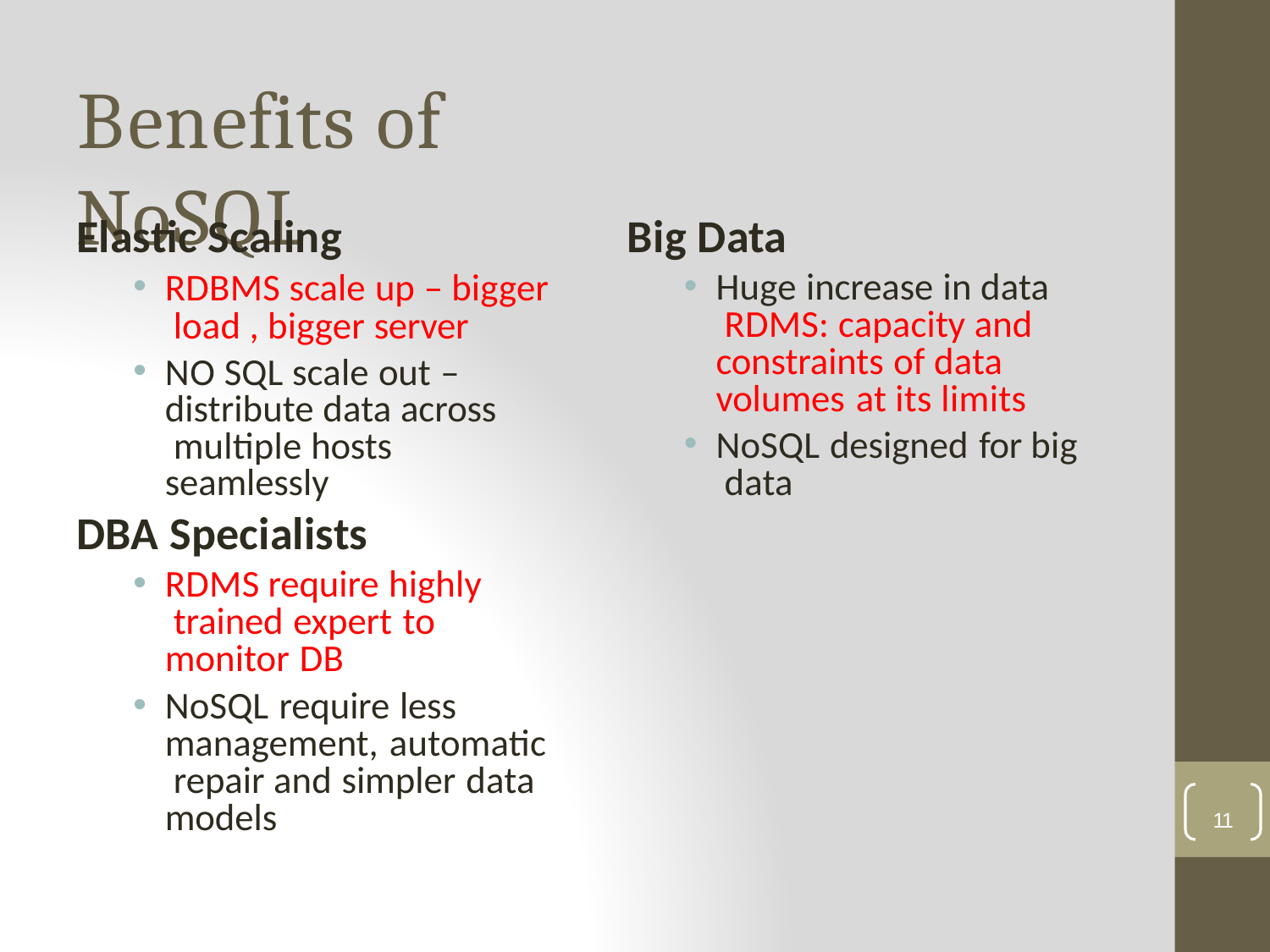

# Benefits of NoSQL
Elastic Scaling
RDBMS scale up – bigger  load , bigger server
NO SQL scale out –  distribute data across  multiple hosts  seamlessly
DBA Specialists
RDMS require highly  trained expert to  monitor DB
NoSQL require less  management, automatic  repair and simpler data  models
Big Data
Huge increase in data  RDMS: capacity and  constraints of data  volumes at its limits
NoSQL designed for big  data

11